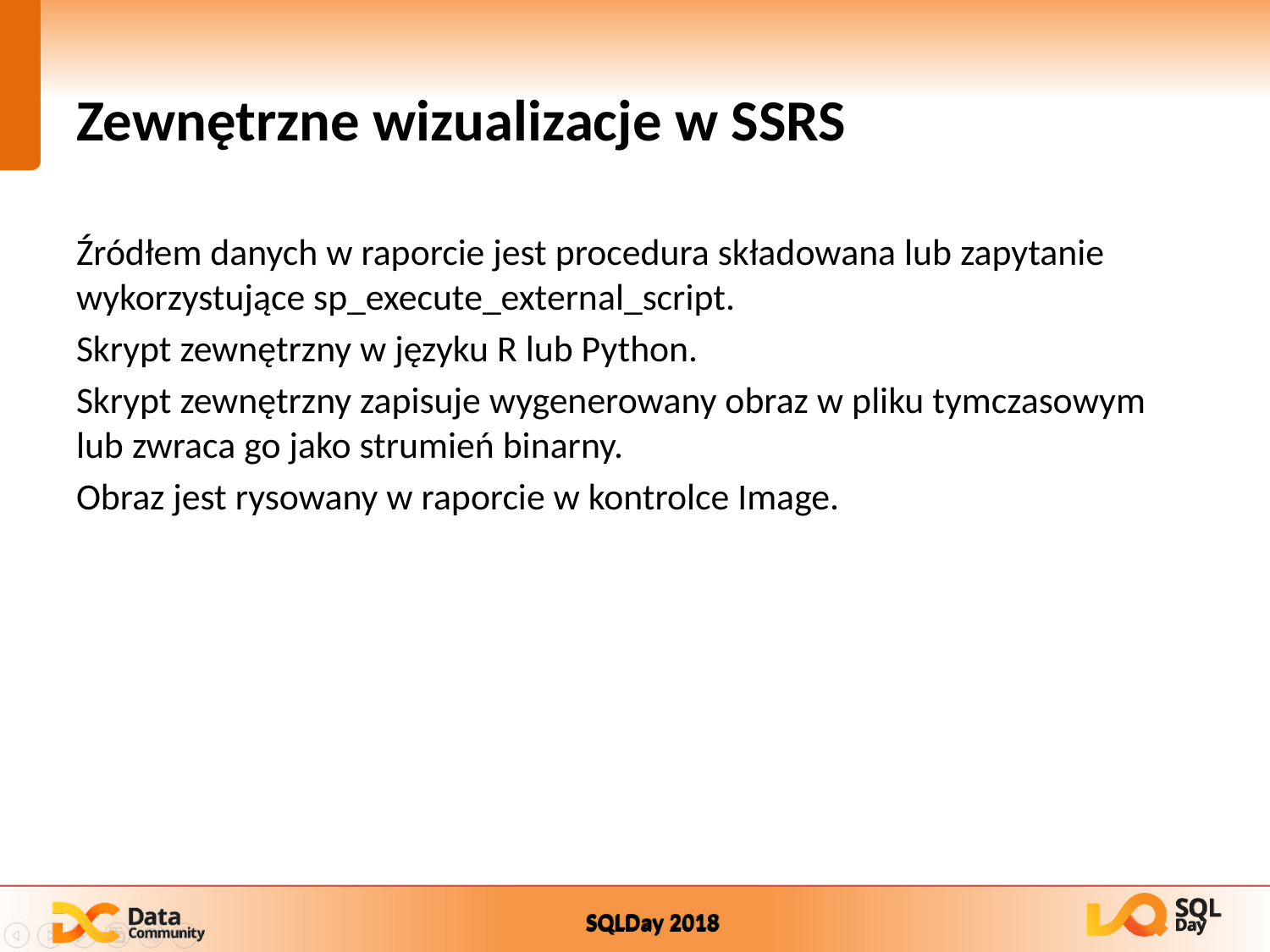

# Zewnętrzne wizualizacje w SSRS
Źródłem danych w raporcie jest procedura składowana lub zapytanie wykorzystujące sp_execute_external_script.
Skrypt zewnętrzny w języku R lub Python.
Skrypt zewnętrzny zapisuje wygenerowany obraz w pliku tymczasowym lub zwraca go jako strumień binarny.
Obraz jest rysowany w raporcie w kontrolce Image.